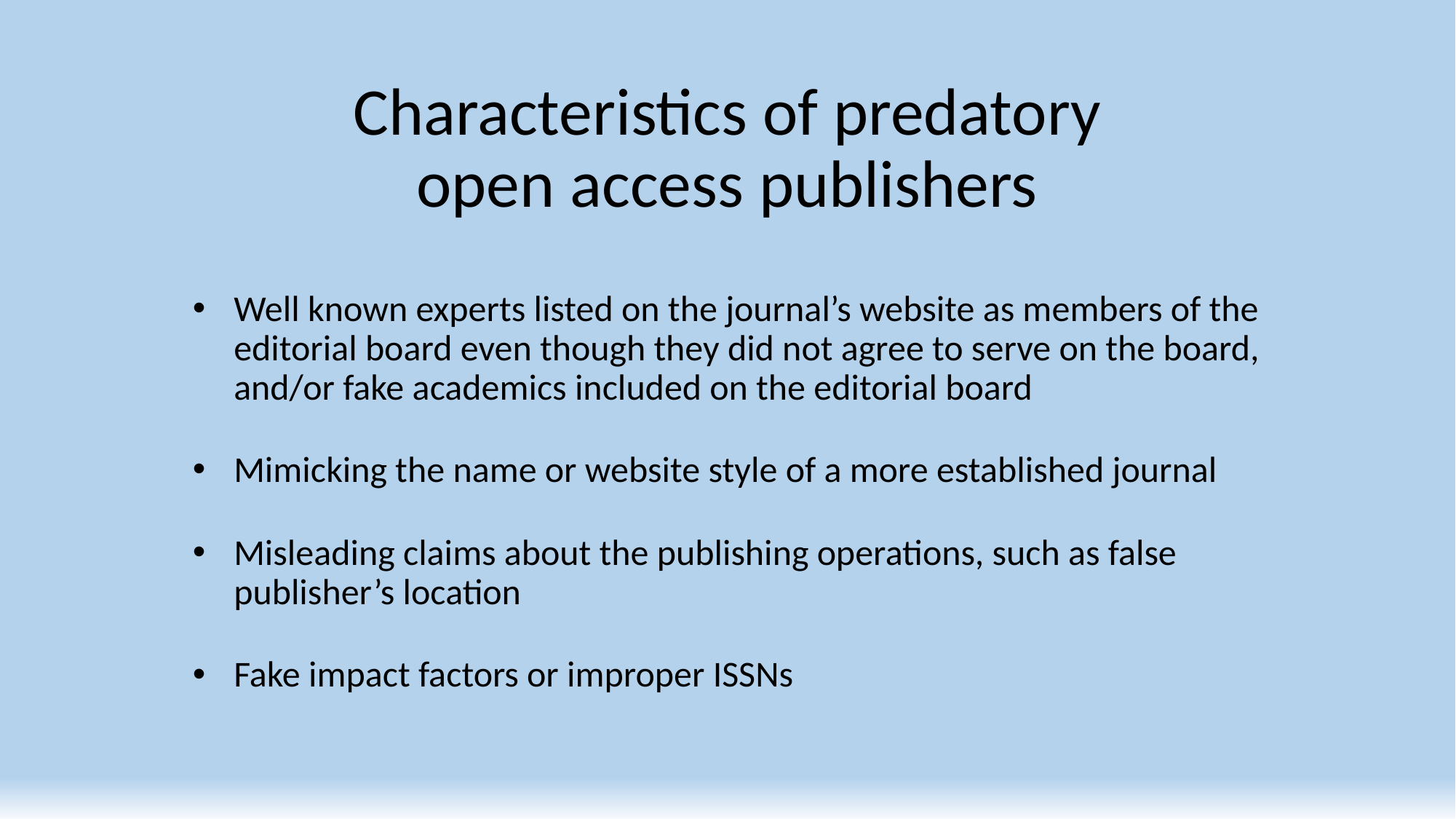

# Characteristics of predatory open access publishers
Well known experts listed on the journal’s website as members of the editorial board even though they did not agree to serve on the board, and/or fake academics included on the editorial board

Mimicking the name or website style of a more established journal

Misleading claims about the publishing operations, such as false publisher’s location

Fake impact factors or improper ISSNs